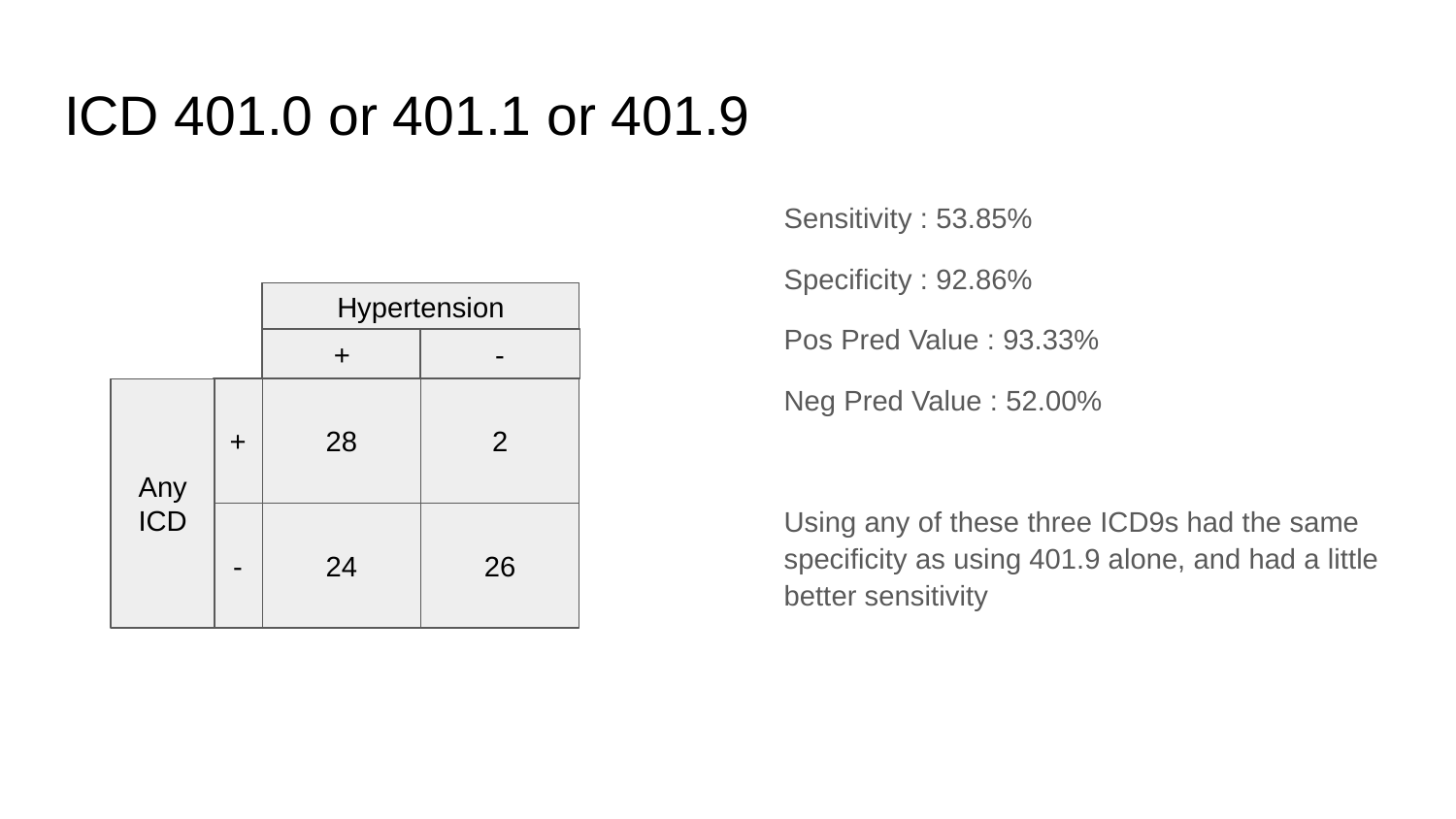

# ICD 401.0 or 401.1 or 401.9

Sensitivity : 53.85%
Specificity : 92.86%
Pos Pred Value : 93.33%
Neg Pred Value : 52.00%

Using any of these three ICD9s had the same specificity as using 401.9 alone, and had a little better sensitivity
Hypertension
+
-
28
2
+
Any ICD
24
26
-